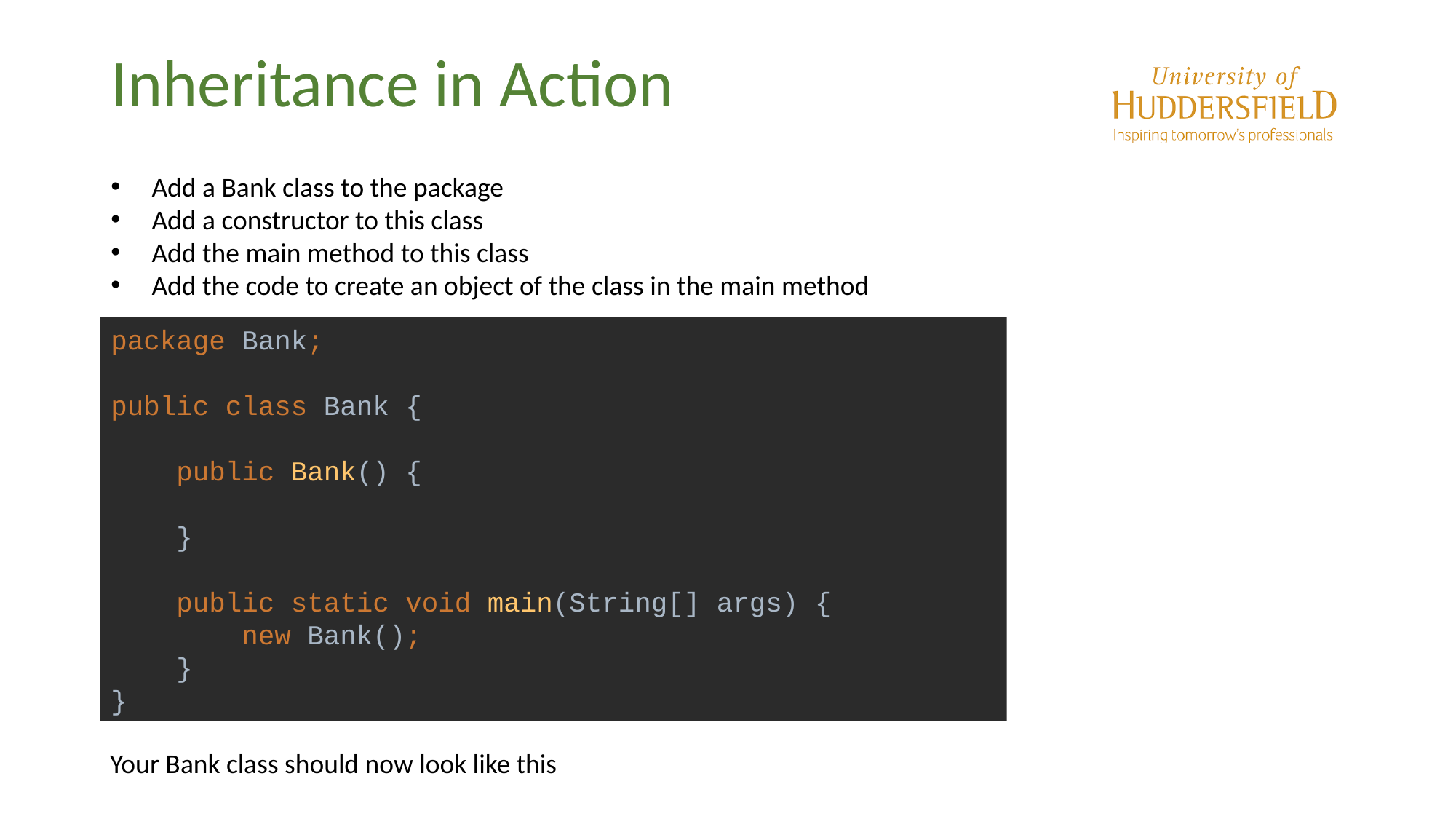

# Inheritance in Action
Add a Bank class to the package
Add a constructor to this class
Add the main method to this class
Add the code to create an object of the class in the main method
package Bank;
public class Bank {
    public Bank() {
    }
    public static void main(String[] args) {
        new Bank();
    }
}
Your Bank class should now look like this